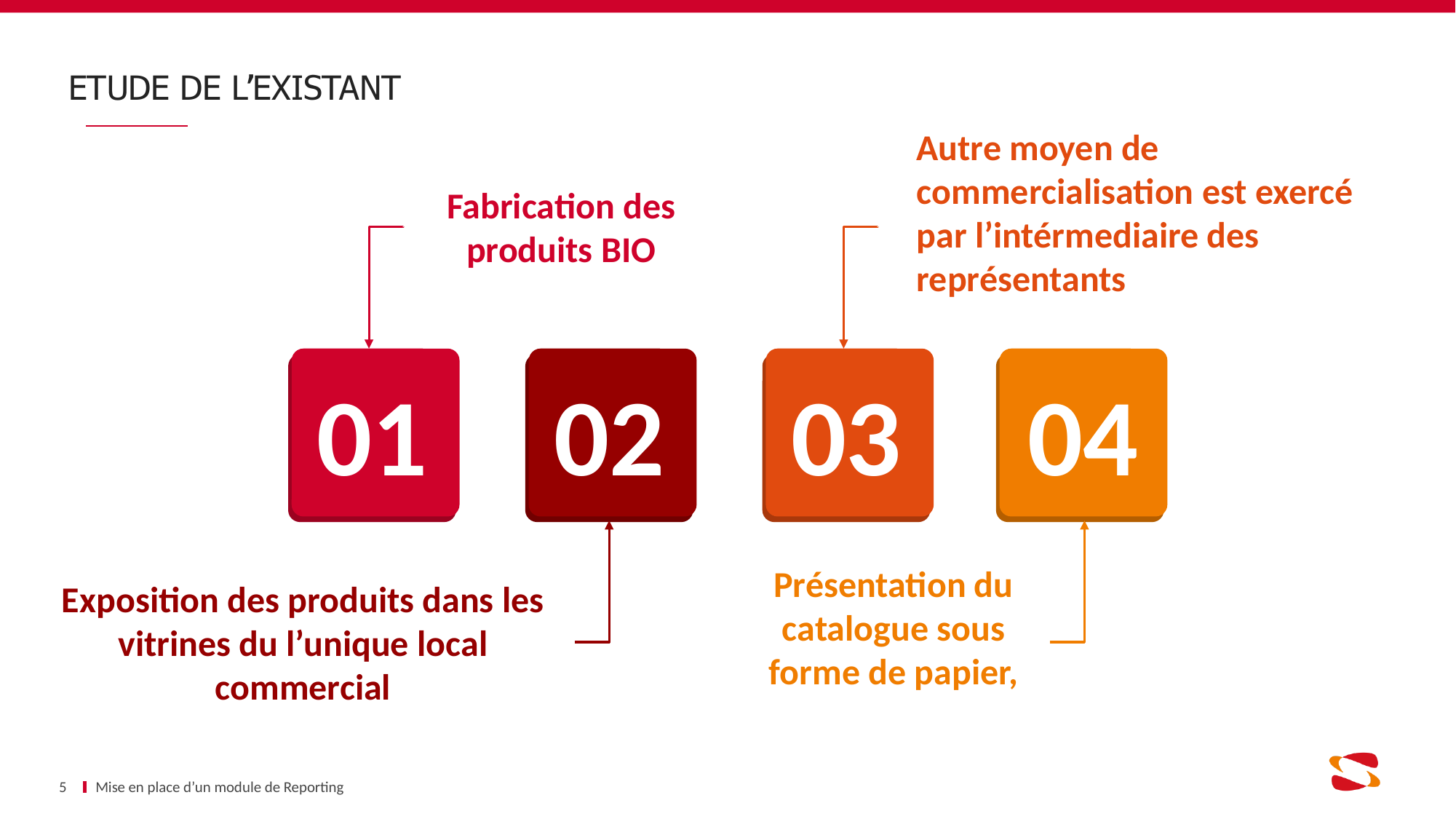

# Etude de l’existant
Autre moyen de commercialisation est exercé par l’intérmediaire des représentants
Fabrication des produits BIO

Présentation du catalogue sous forme de papier,
Exposition des produits dans les vitrines du l’unique local commercial

5
Mise en place d’un module de Reporting